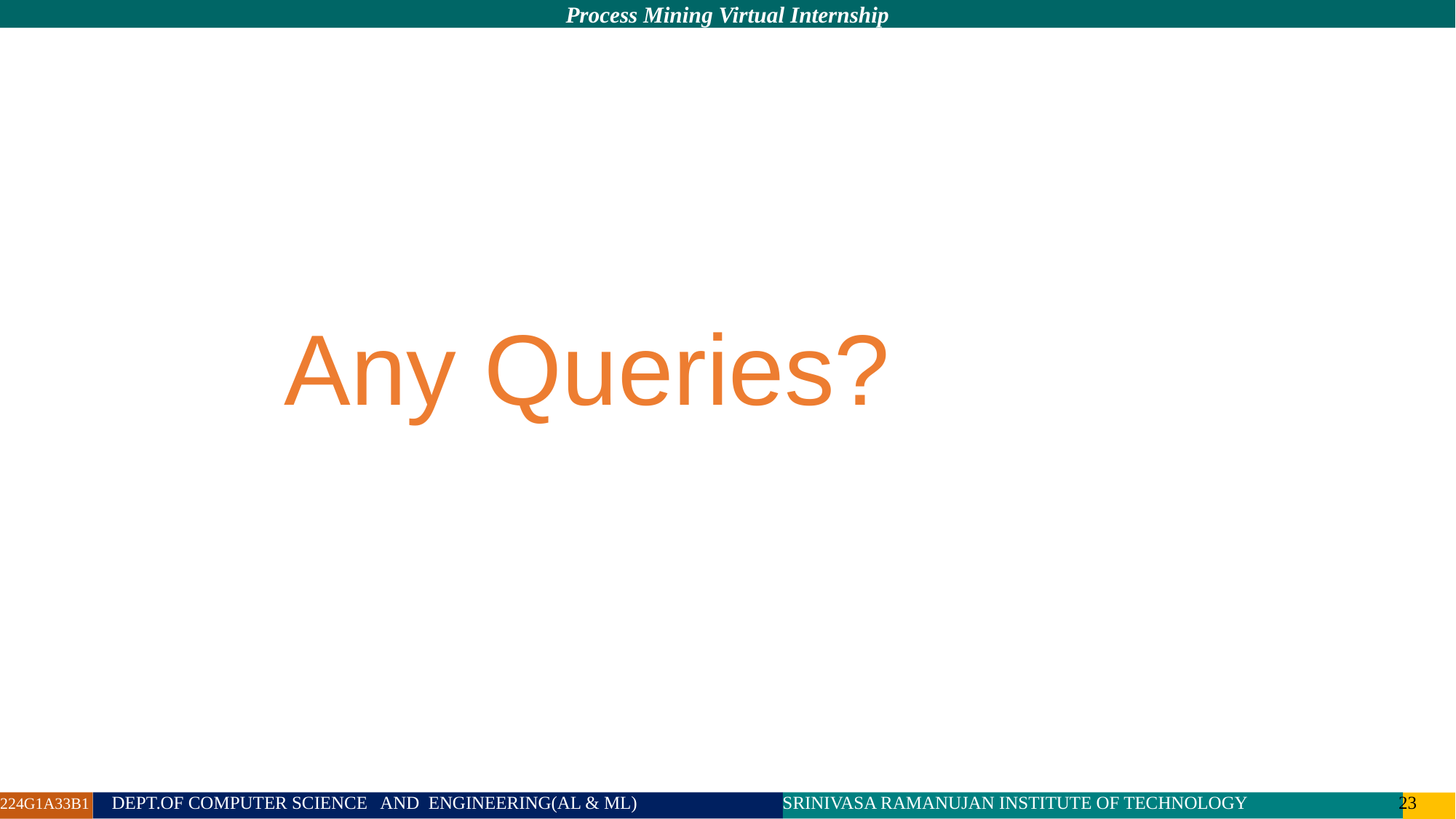

Any Queries?
224G1A33B1     DEPT.OF COMPUTER SCIENCE   AND  ENGINEERING(AL & ML)                                SRINIVASA RAMANUJAN INSTITUTE OF TECHNOLOGY                                 23